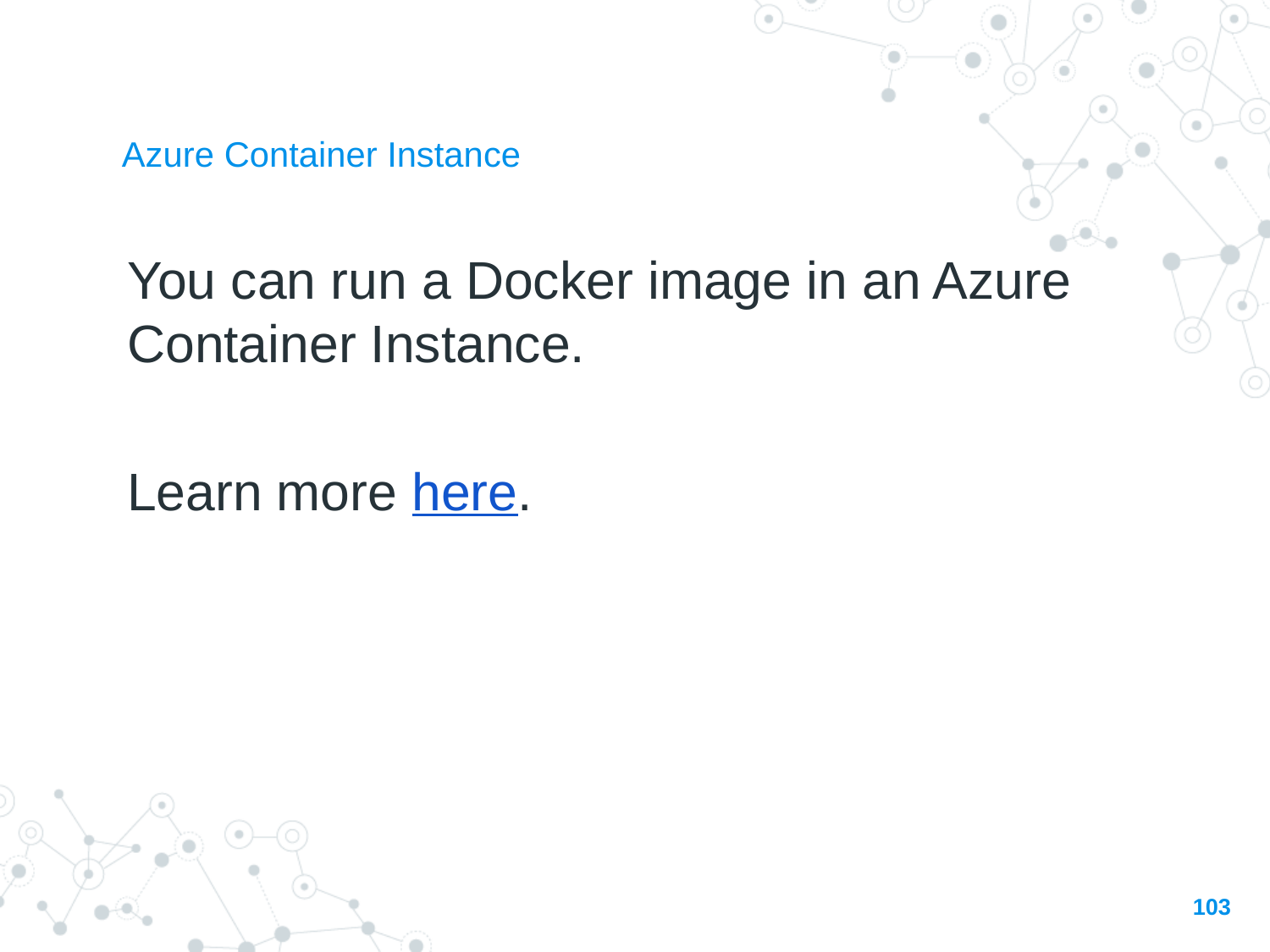

# Azure Container Instance
You can run a Docker image in an Azure Container Instance.

Learn more here.
103